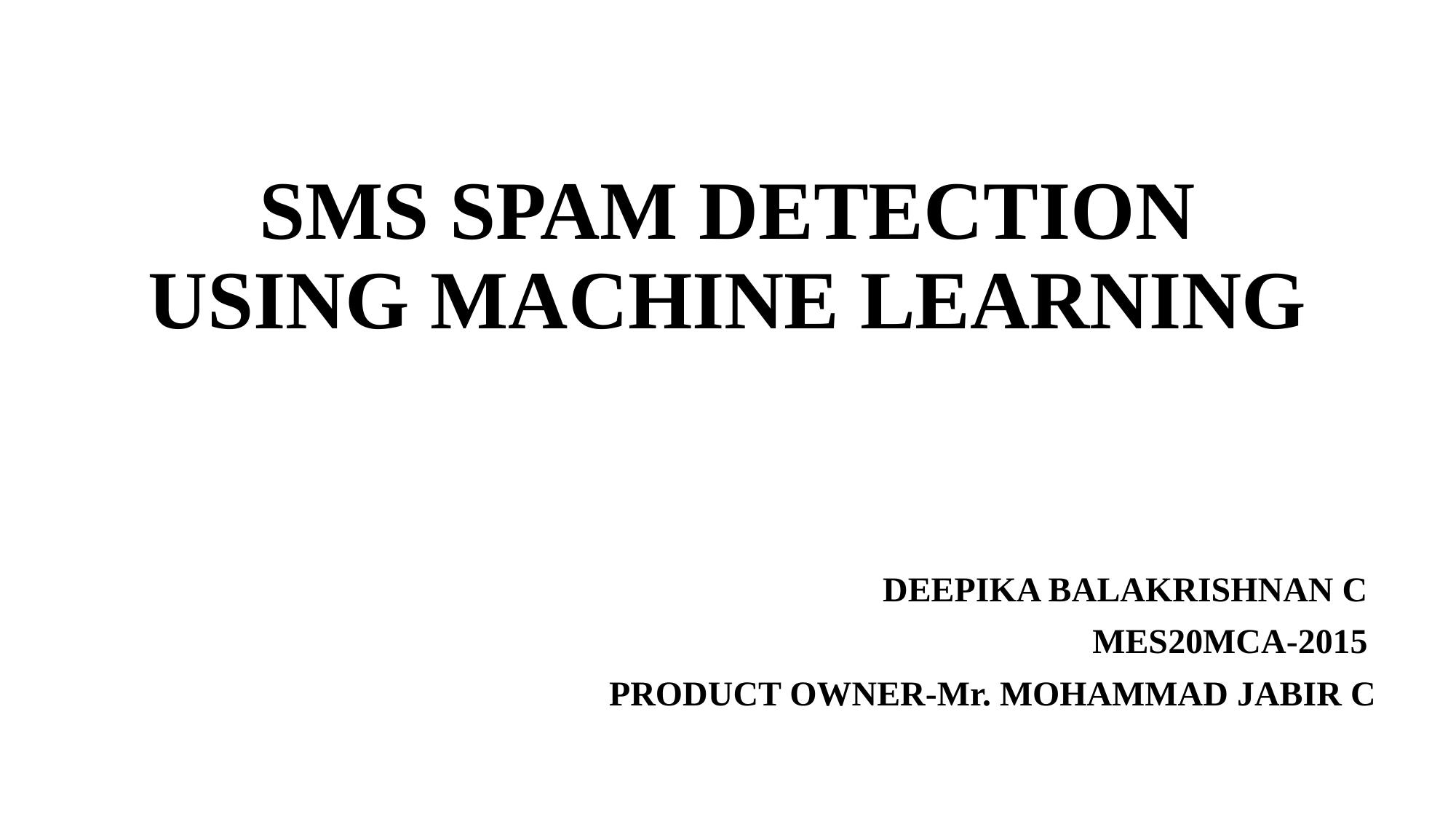

# SMS SPAM DETECTION USING MACHINE LEARNING
DEEPIKA BALAKRISHNAN C
MES20MCA-2015
PRODUCT OWNER-Mr. MOHAMMAD JABIR C